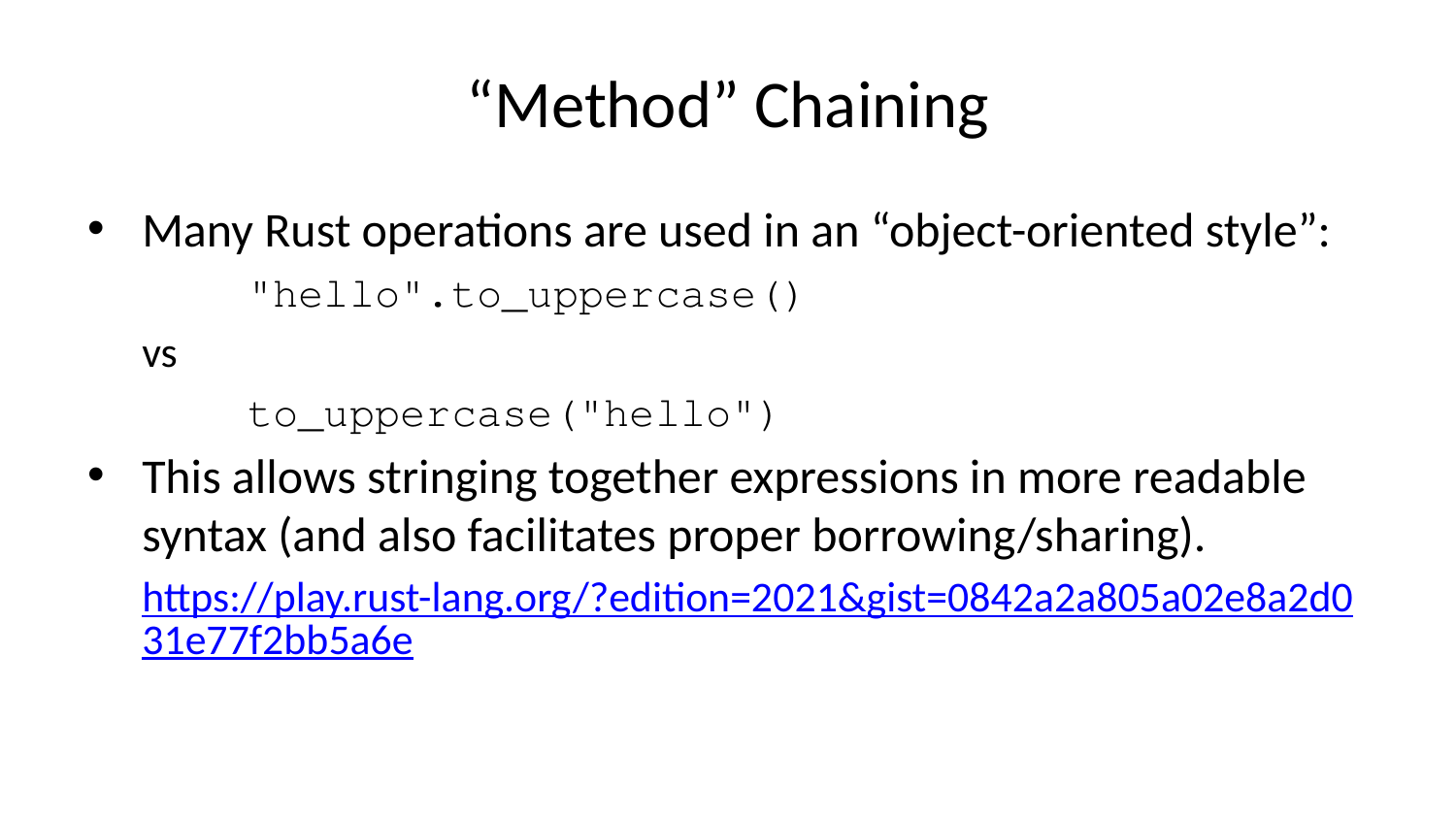

# “Method” Chaining
Many Rust operations are used in an “object-oriented style”:
  "hello".to_uppercase()
vs
  to_uppercase("hello")
This allows stringing together expressions in more readable syntax (and also facilitates proper borrowing/sharing).
https://play.rust-lang.org/?edition=2021&gist=0842a2a805a02e8a2d031e77f2bb5a6e